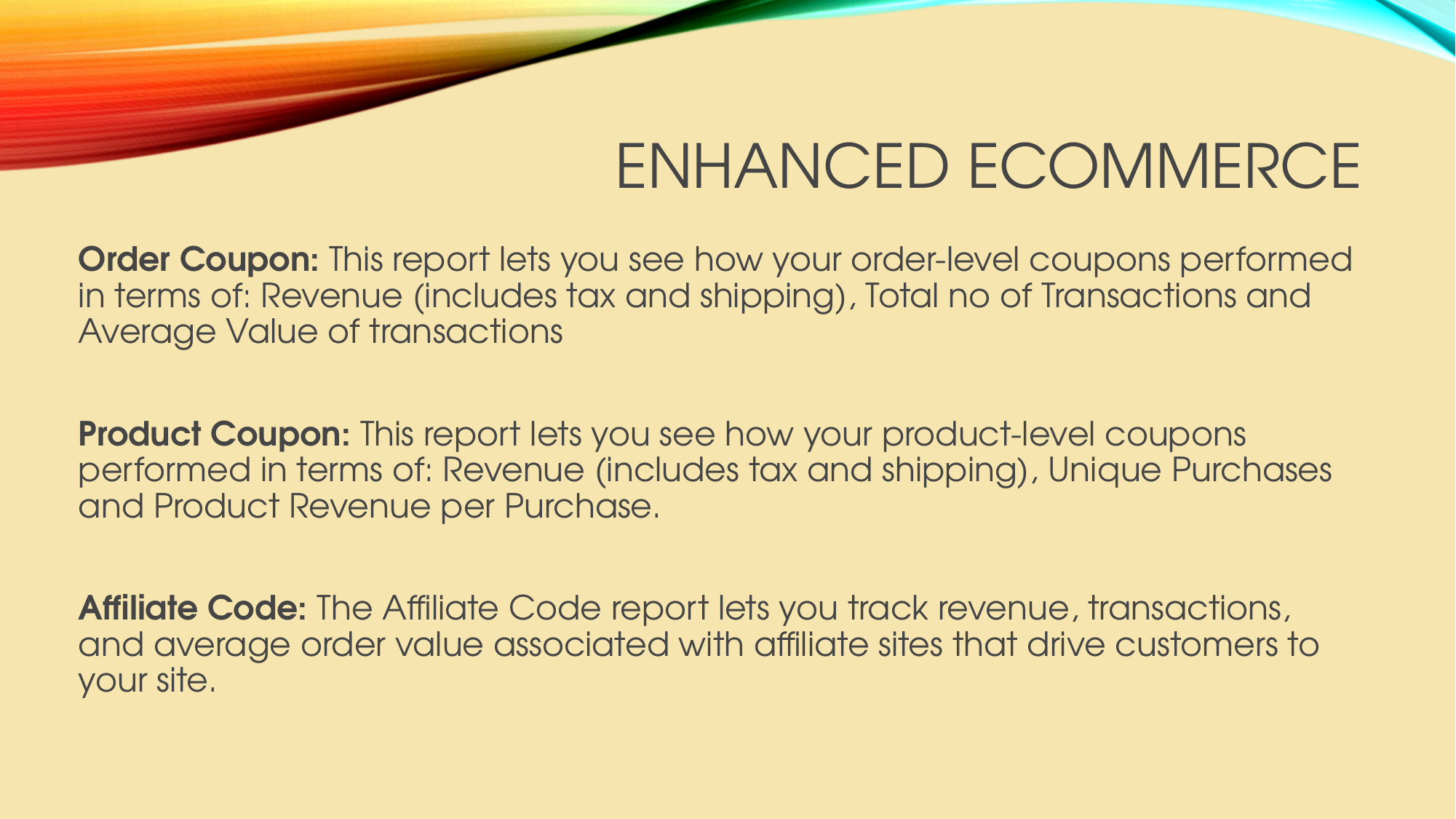

# Enhanced Ecommerce
Order Coupon: This report lets you see how your order-level coupons performed in terms of: Revenue (includes tax and shipping), Total no of Transactions and Average Value of transactions

Product Coupon: This report lets you see how your product-level coupons performed in terms of: Revenue (includes tax and shipping), Unique Purchases and Product Revenue per Purchase.

Affiliate Code: The Affiliate Code report lets you track revenue, transactions, and average order value associated with affiliate sites that drive customers to your site.